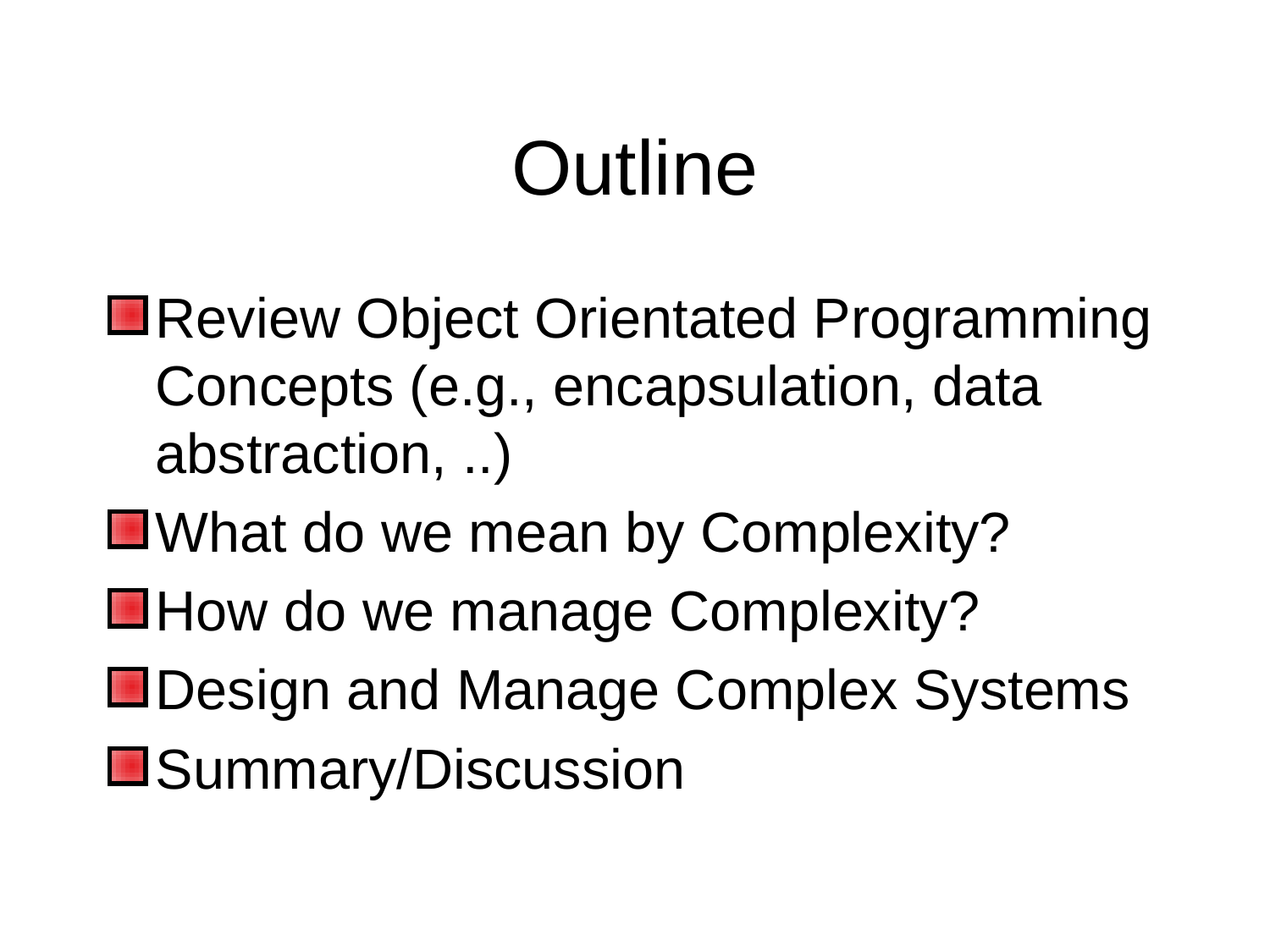

# Outline
Review Object Orientated Programming Concepts (e.g., encapsulation, data abstraction, ..)
What do we mean by Complexity?
How do we manage Complexity?
Design and Manage Complex Systems
Summary/Discussion